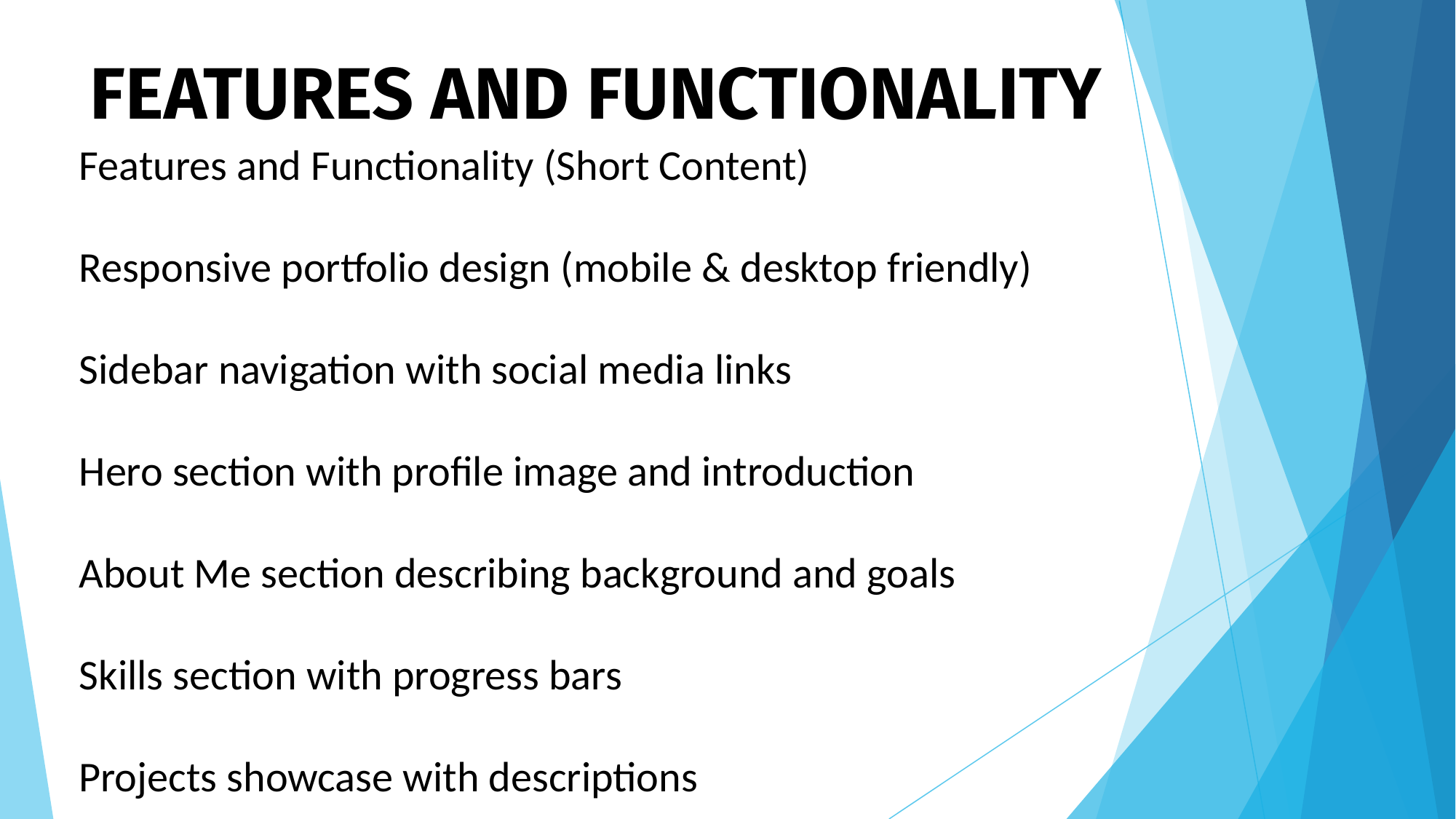

# FEATURES AND FUNCTIONALITY
Features and Functionality (Short Content)

Responsive portfolio design (mobile & desktop friendly)

Sidebar navigation with social media links

Hero section with profile image and introduction

About Me section describing background and goals

Skills section with progress bars

Projects showcase with descriptions

Contact form for communication